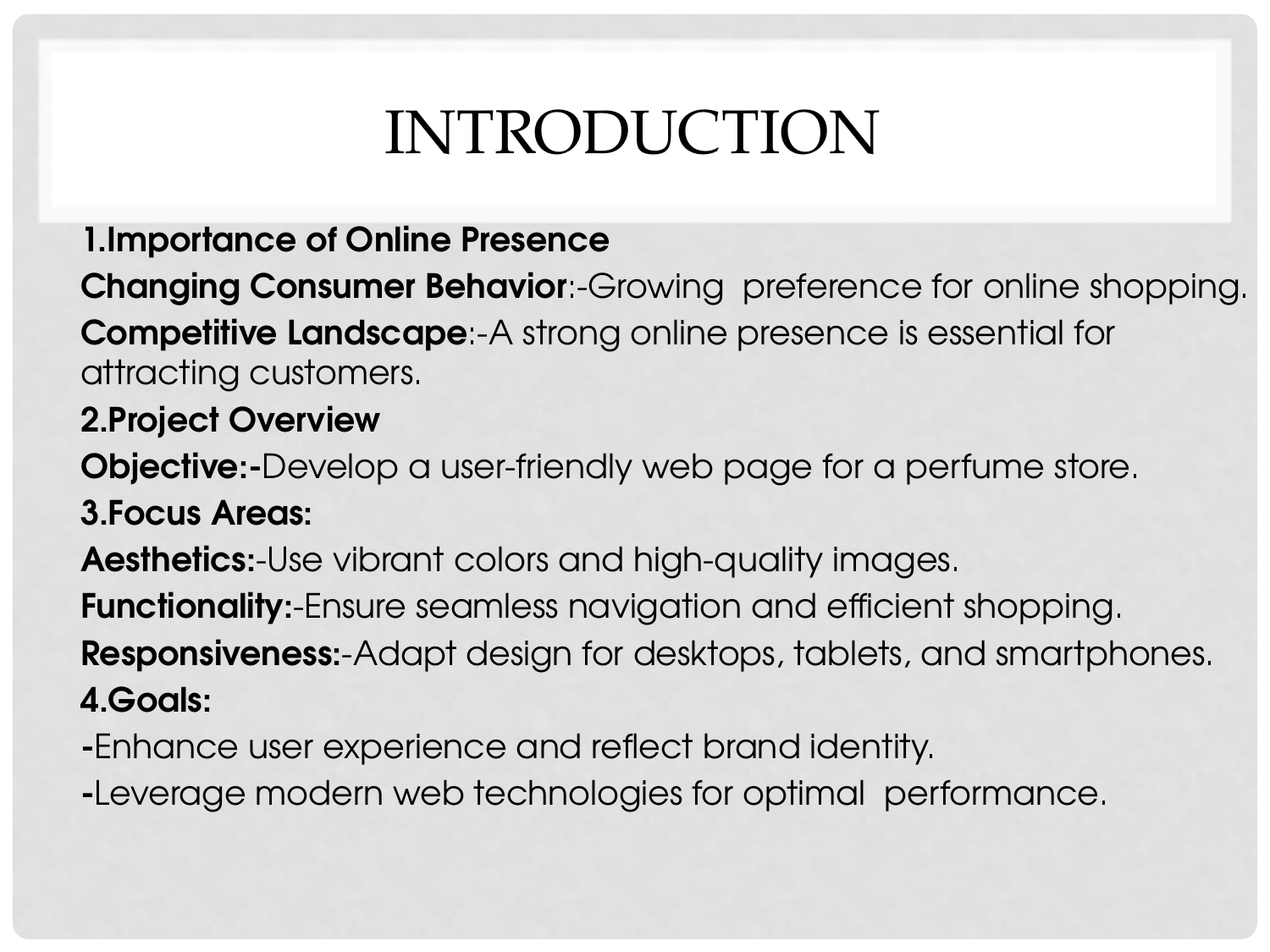

# Introduction
1.Importance of Online Presence
Changing Consumer Behavior:-Growing  preference for online shopping.
Competitive Landscape:-A strong online presence is essential for attracting customers.
2.Project Overview
Objective:-Develop a user-friendly web page for a perfume store.
3.Focus Areas:
Aesthetics:-Use vibrant colors and high-quality images.
Functionality:-Ensure seamless navigation and efficient shopping.
Responsiveness:-Adapt design for desktops, tablets, and smartphones.
4.Goals:
-Enhance user experience and reflect brand identity.
-Leverage modern web technologies for optimal  performance.